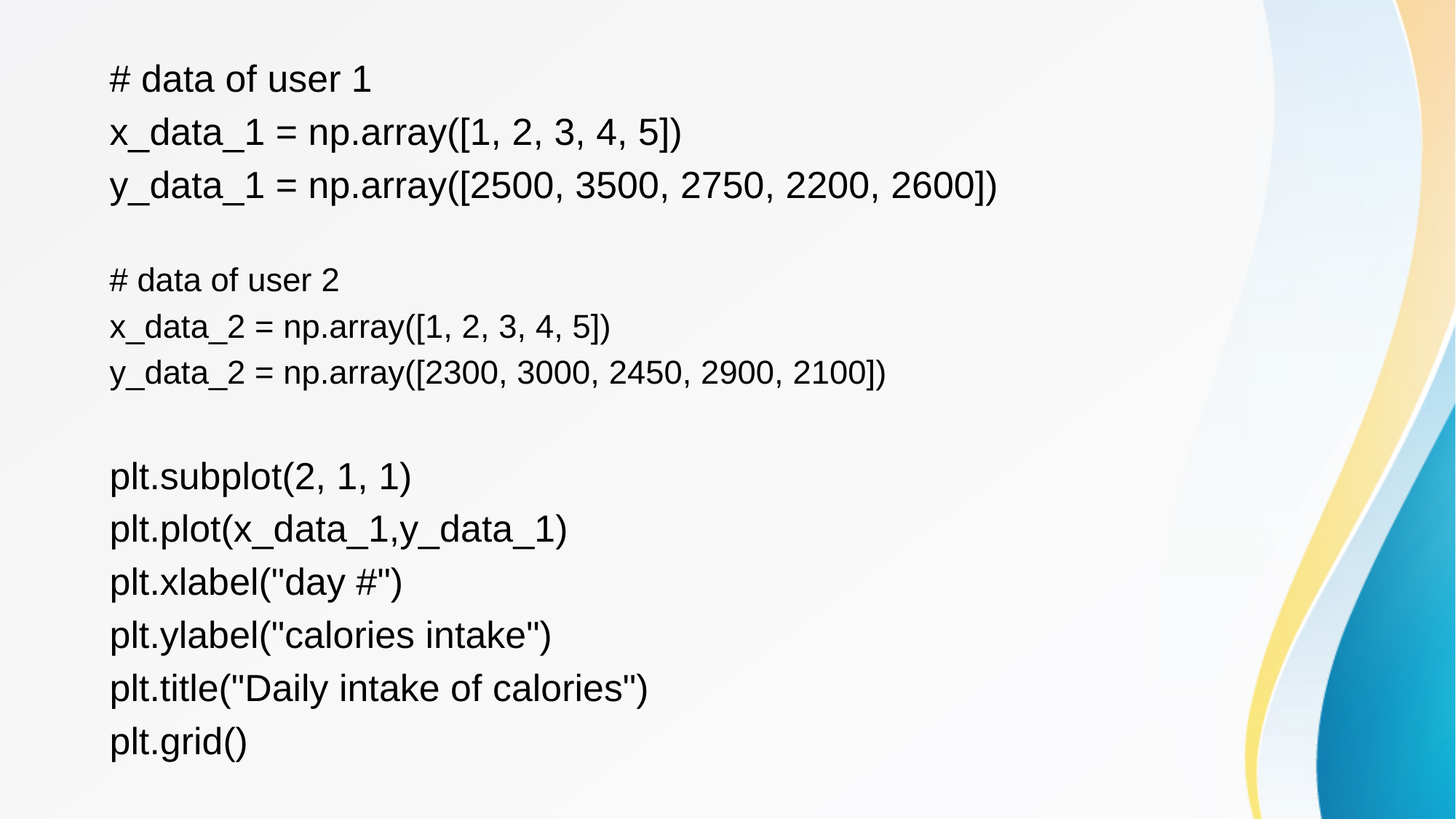

# data of user 1
x_data_1 = np.array([1, 2, 3, 4, 5])
y_data_1 = np.array([2500, 3500, 2750, 2200, 2600])

# data of user 2
x_data_2 = np.array([1, 2, 3, 4, 5])
y_data_2 = np.array([2300, 3000, 2450, 2900, 2100])

plt.subplot(2, 1, 1)
plt.plot(x_data_1,y_data_1)
plt.xlabel("day #")
plt.ylabel("calories intake")
plt.title("Daily intake of calories")
plt.grid()